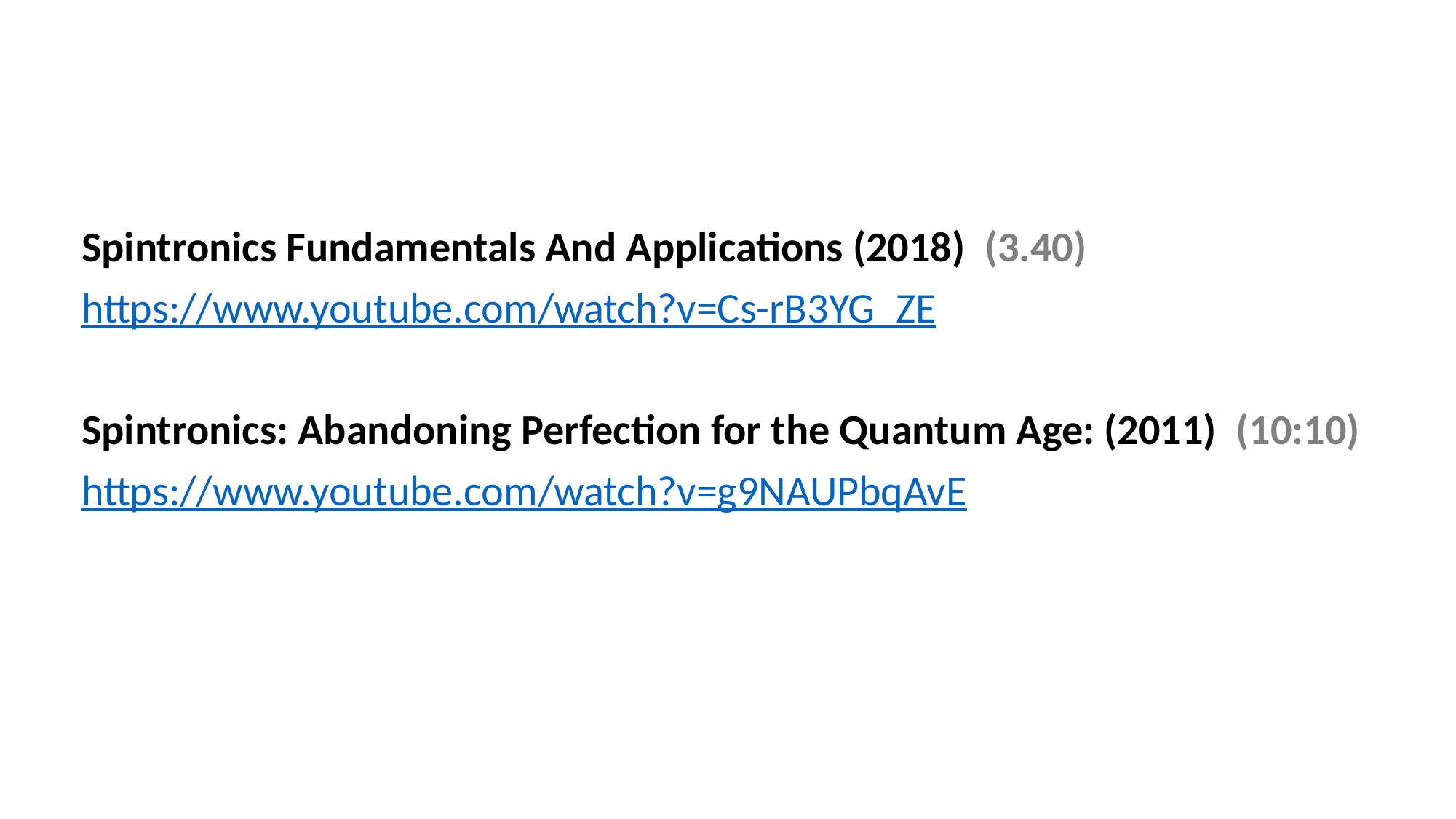

#
Spintronics Fundamentals And Applications (2018)  (3.40)
https://www.youtube.com/watch?v=Cs-rB3YG_ZE

Spintronics: Abandoning Perfection for the Quantum Age: (2011)  (10:10)
https://www.youtube.com/watch?v=g9NAUPbqAvE